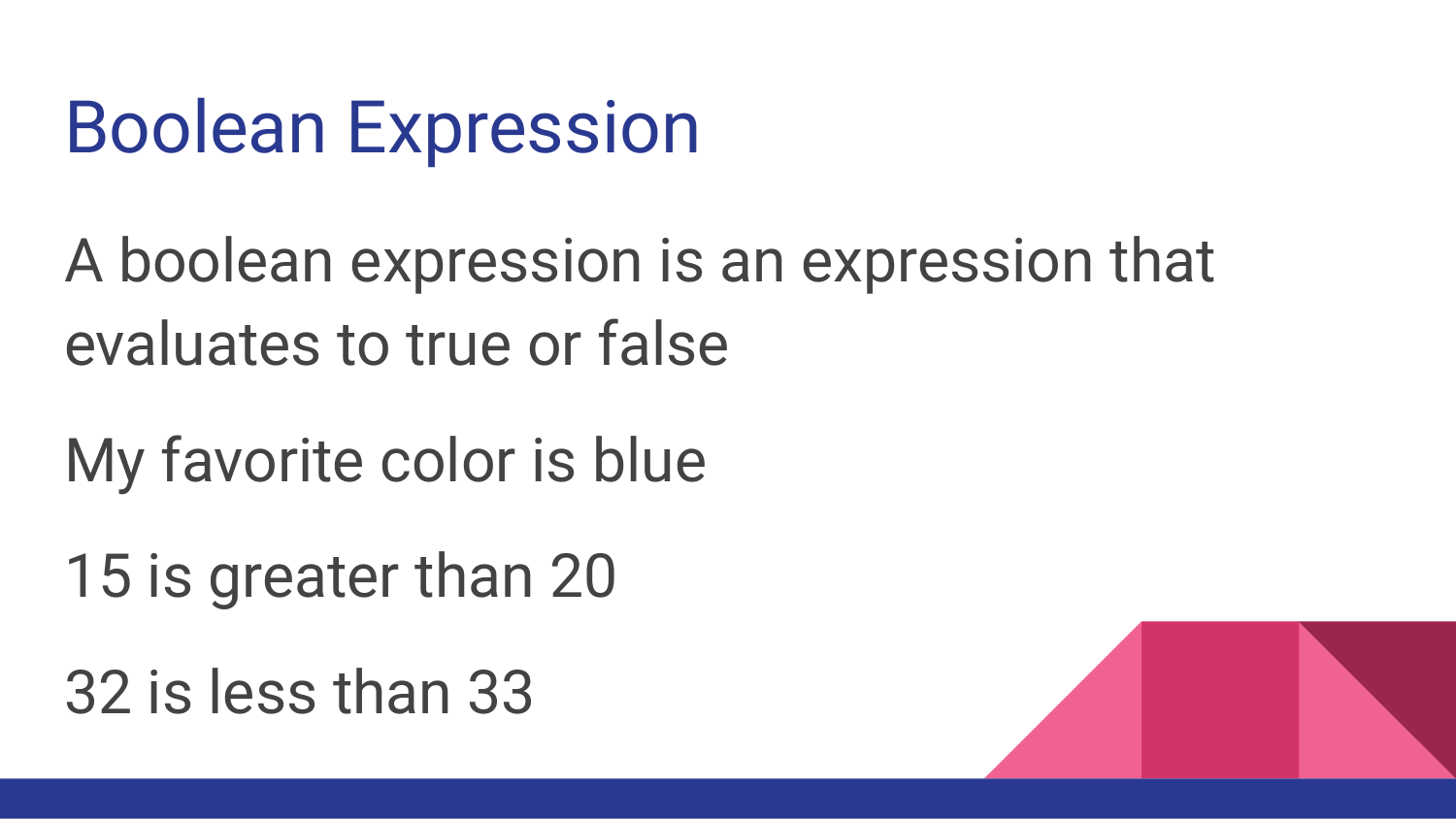

# Boolean Expression
A boolean expression is an expression that evaluates to true or false
My favorite color is blue
15 is greater than 20
32 is less than 33